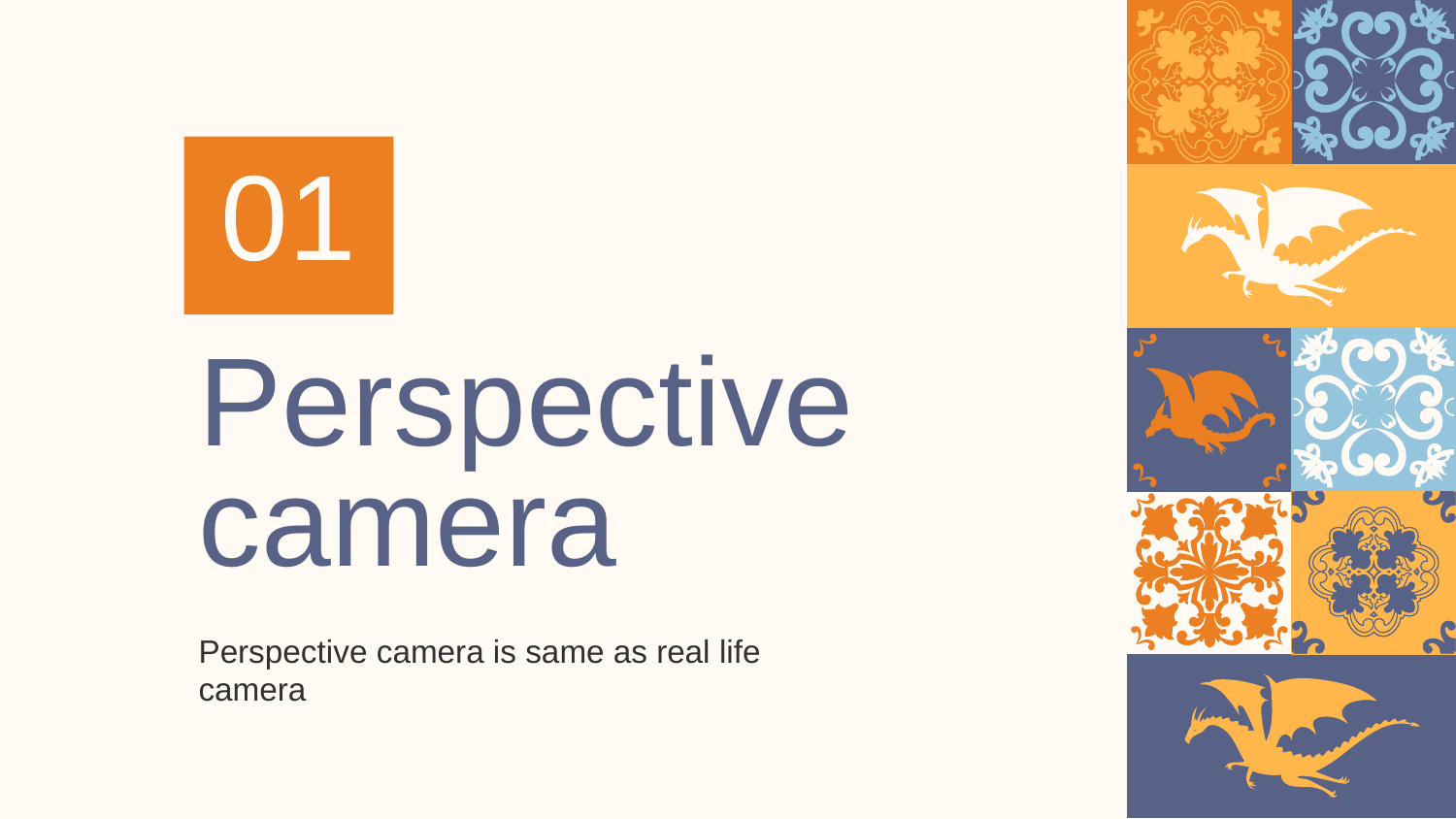

01
# Perspective camera
Perspective camera is same as real life camera